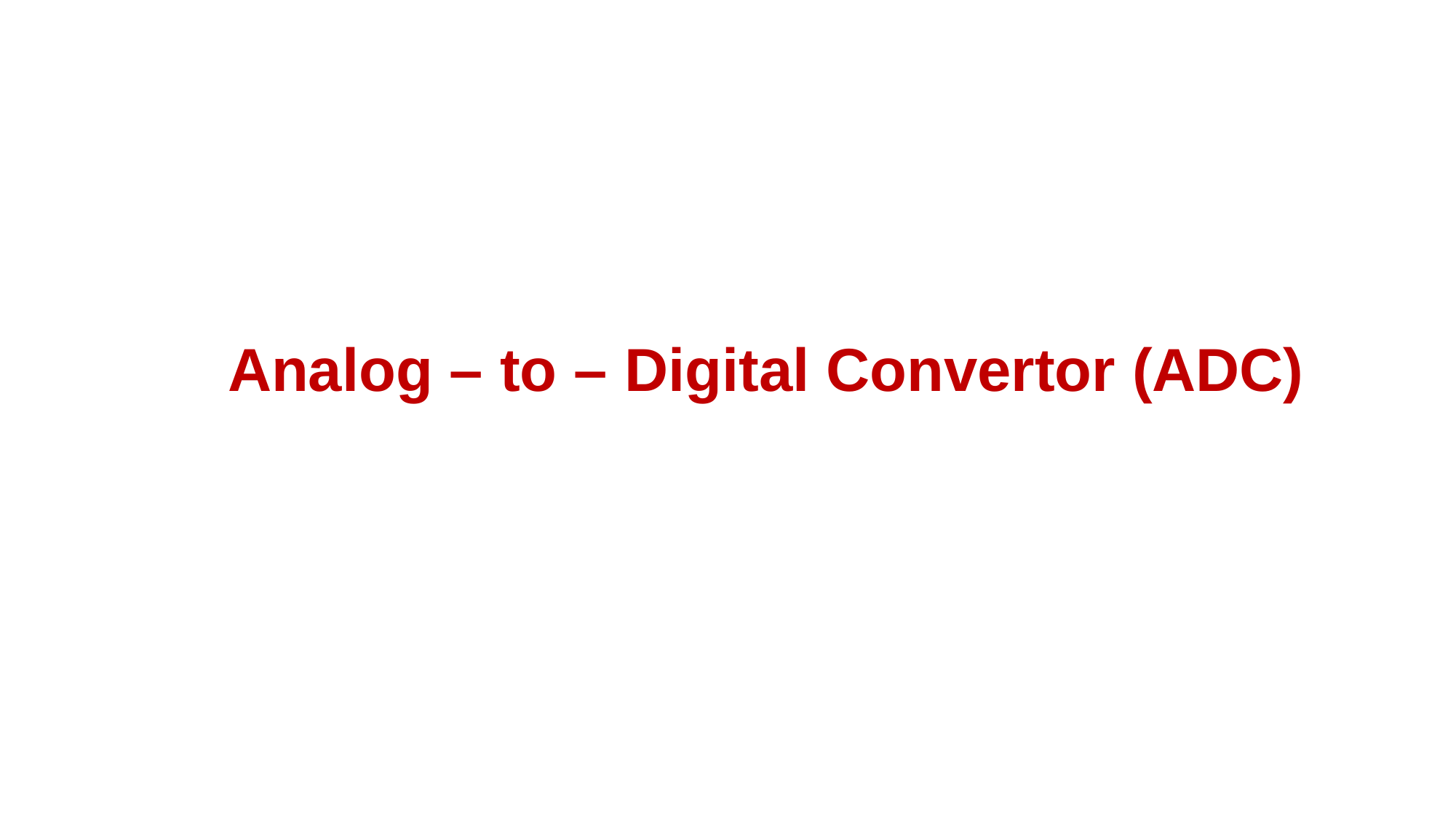

Analog – to – Digital Convertor (ADC)